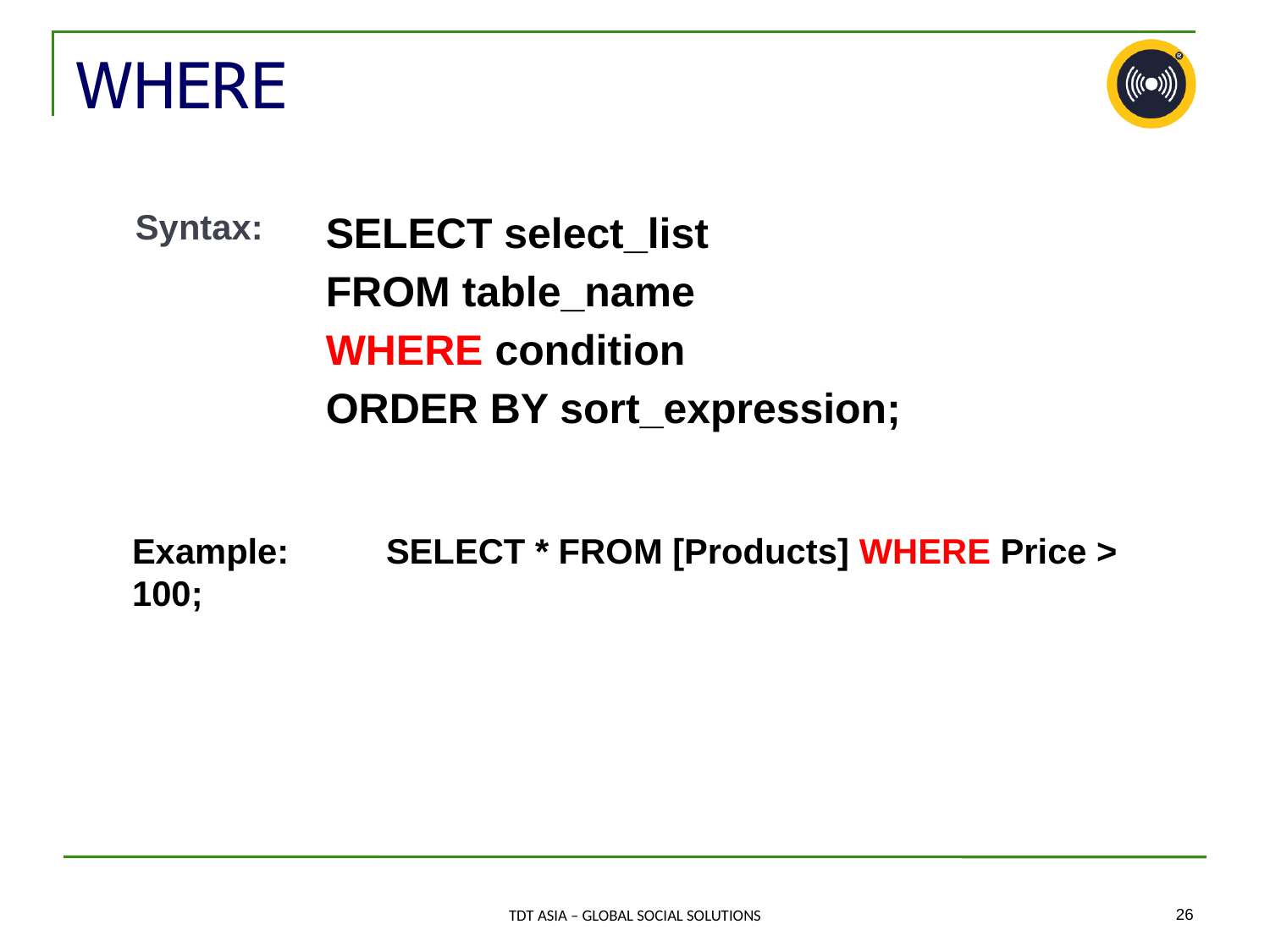

# WHERE
Syntax:
SELECT select_list
FROM table_name
WHERE condition
ORDER BY sort_expression;

Example: 	SELECT * FROM [Products] WHERE Price > 100;
26
TDT ASIA – GLOBAL SOCIAL SOLUTIONS